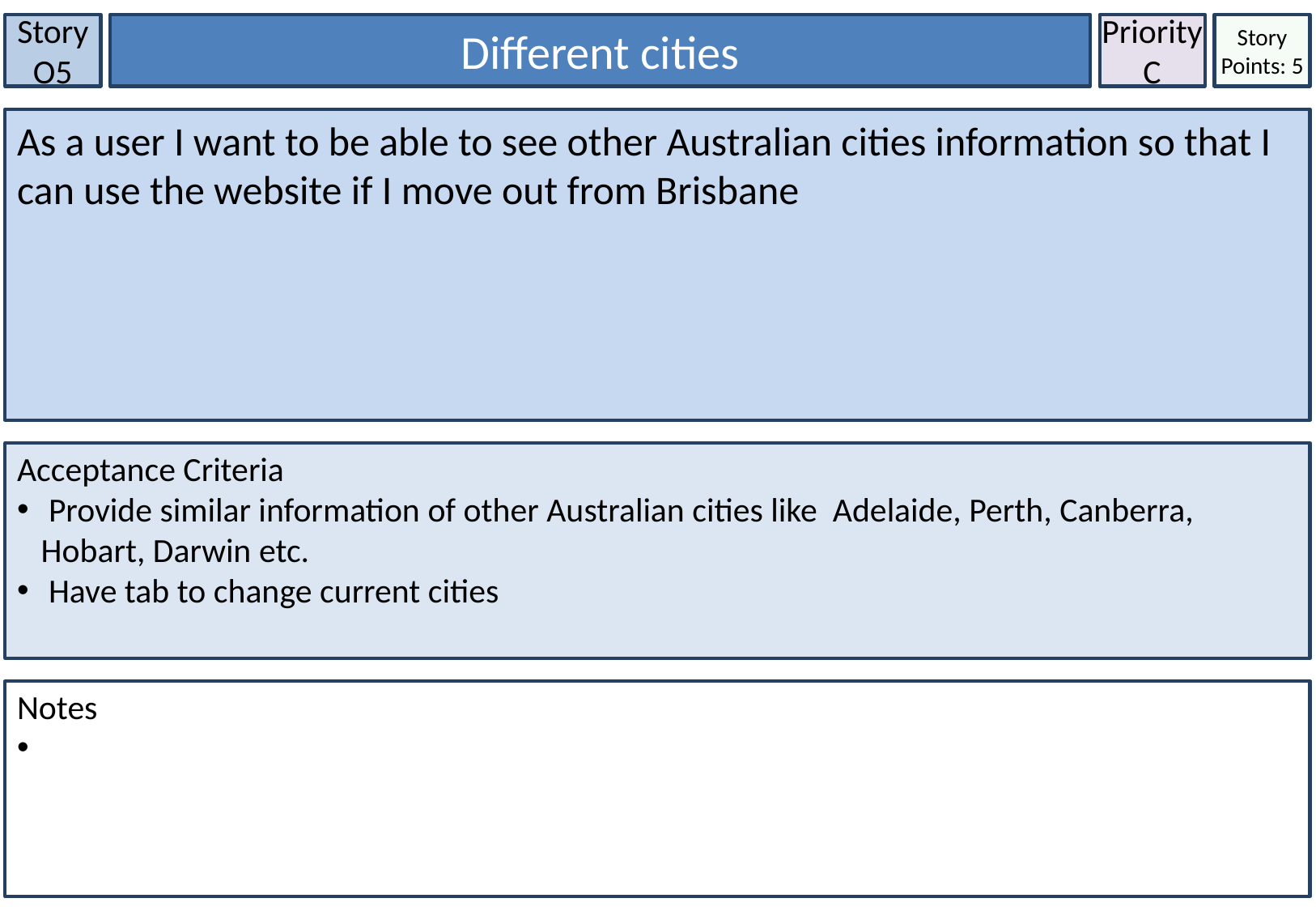

Story O5
Different cities
Priority
C
Story Points: 5
As a user I want to be able to see other Australian cities information so that I can use the website if I move out from Brisbane
Acceptance Criteria
 Provide similar information of other Australian cities like  Adelaide, Perth, Canberra, Hobart, Darwin etc.
 Have tab to change current cities
Notes